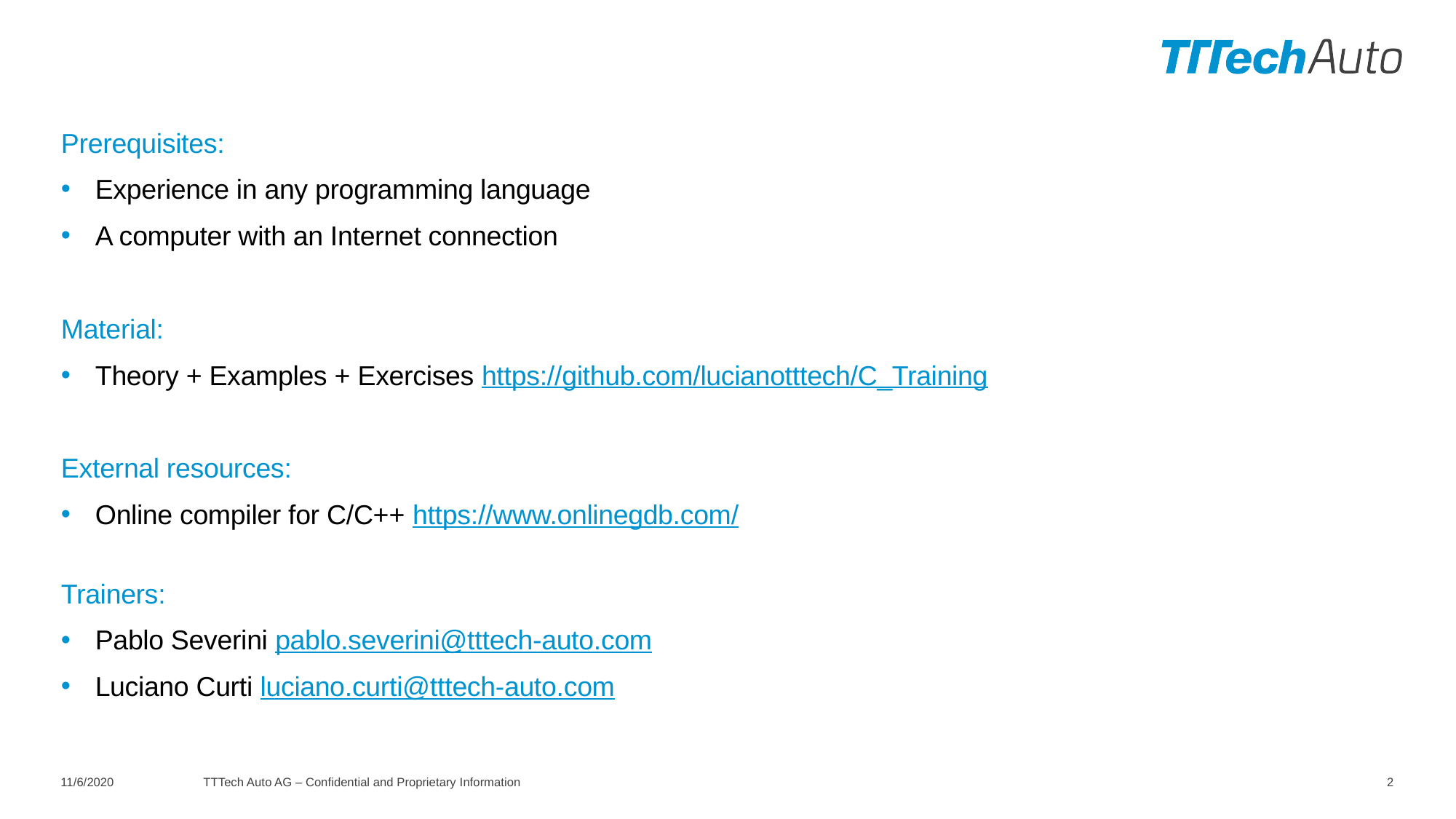

Prerequisites:
Experience in any programming language
A computer with an Internet connection

Material:
Theory + Examples + Exercises https://github.com/lucianotttech/C_Training

External resources:
Online compiler for C/C++ https://www.onlinegdb.com/
Trainers:
Pablo Severini pablo.severini@tttech-auto.com
Luciano Curti luciano.curti@tttech-auto.com

11/6/2020
TTTech Auto AG – Confidential and Proprietary Information
2